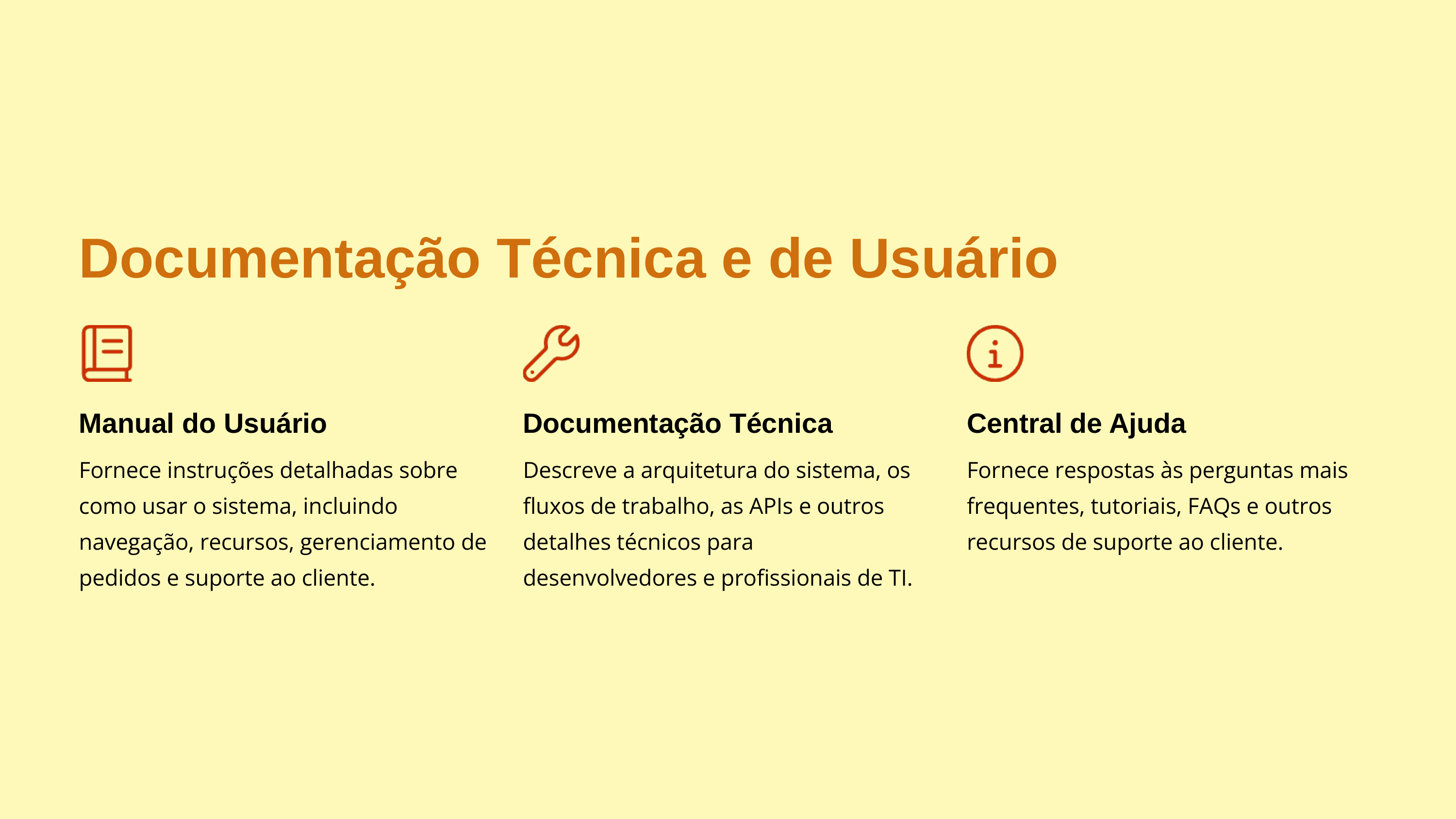

Documentação Técnica e de Usuário

Manual do Usuário
Documentação Técnica
Central de Ajuda
Fornece instruções detalhadas sobre como usar o sistema, incluindo navegação, recursos, gerenciamento de pedidos e suporte ao cliente.
Descreve a arquitetura do sistema, os fluxos de trabalho, as APIs e outros detalhes técnicos para desenvolvedores e profissionais de TI.
Fornece respostas às perguntas mais frequentes, tutoriais, FAQs e outros recursos de suporte ao cliente.